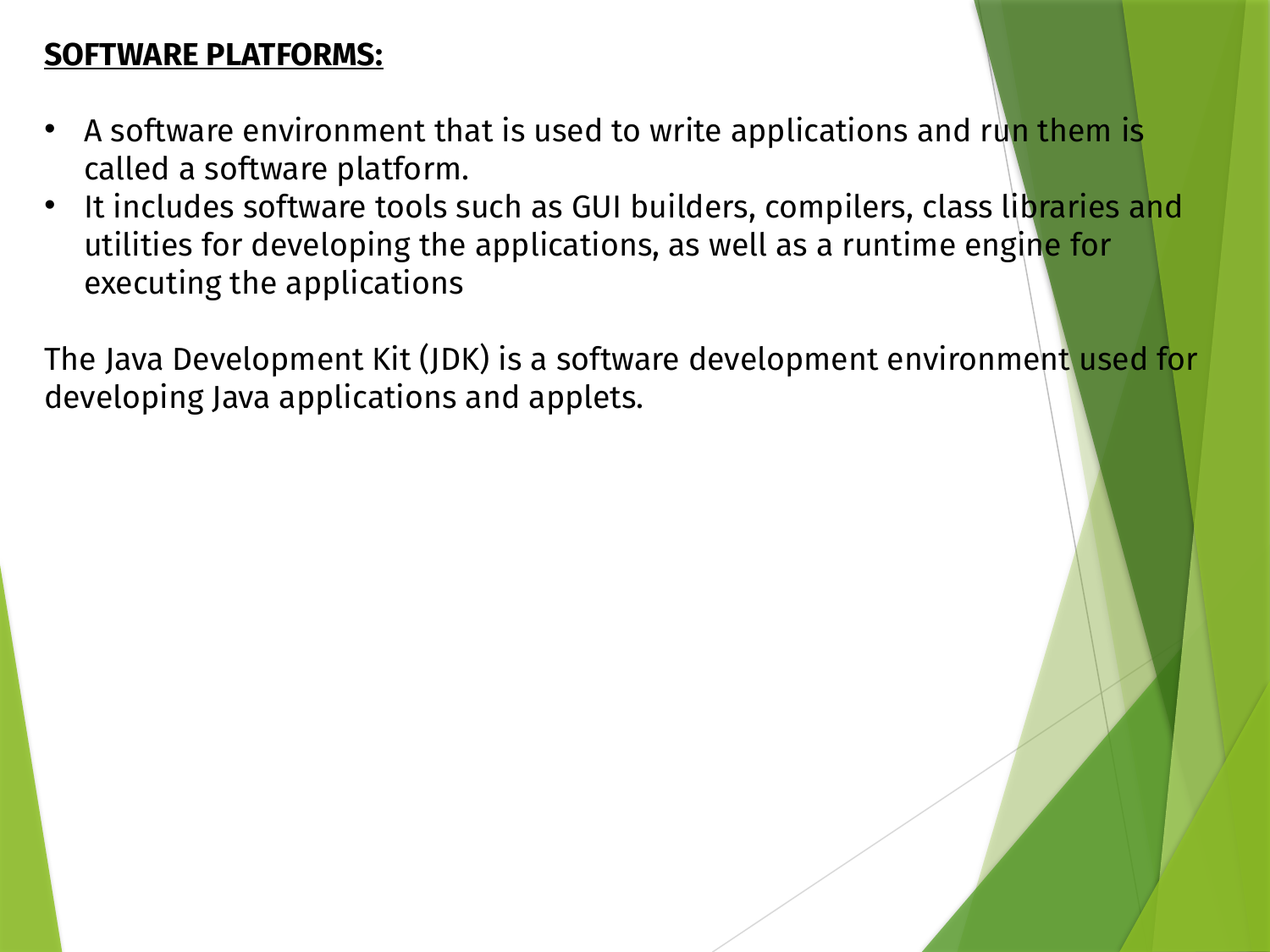

SOFTWARE PLATFORMS:

A software environment that is used to write applications and run them is called a software platform.
It includes software tools such as GUI builders, compilers, class libraries and utilities for developing the applications, as well as a runtime engine for executing the applications

The Java Development Kit (JDK) is a software development environment used for developing Java applications and applets.